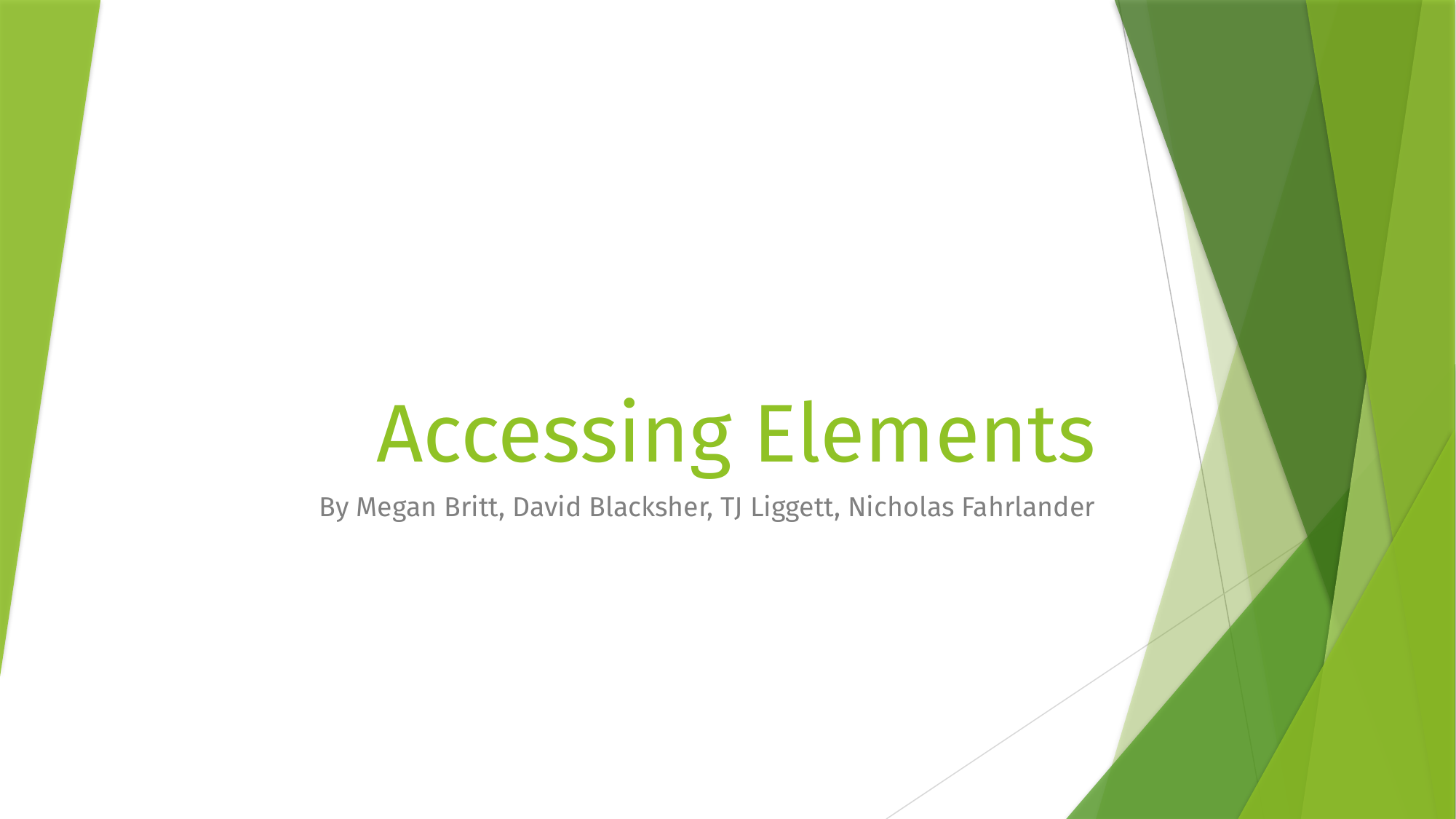

# Accessing Elements
By Megan Britt, David Blacksher, TJ Liggett, Nicholas Fahrlander